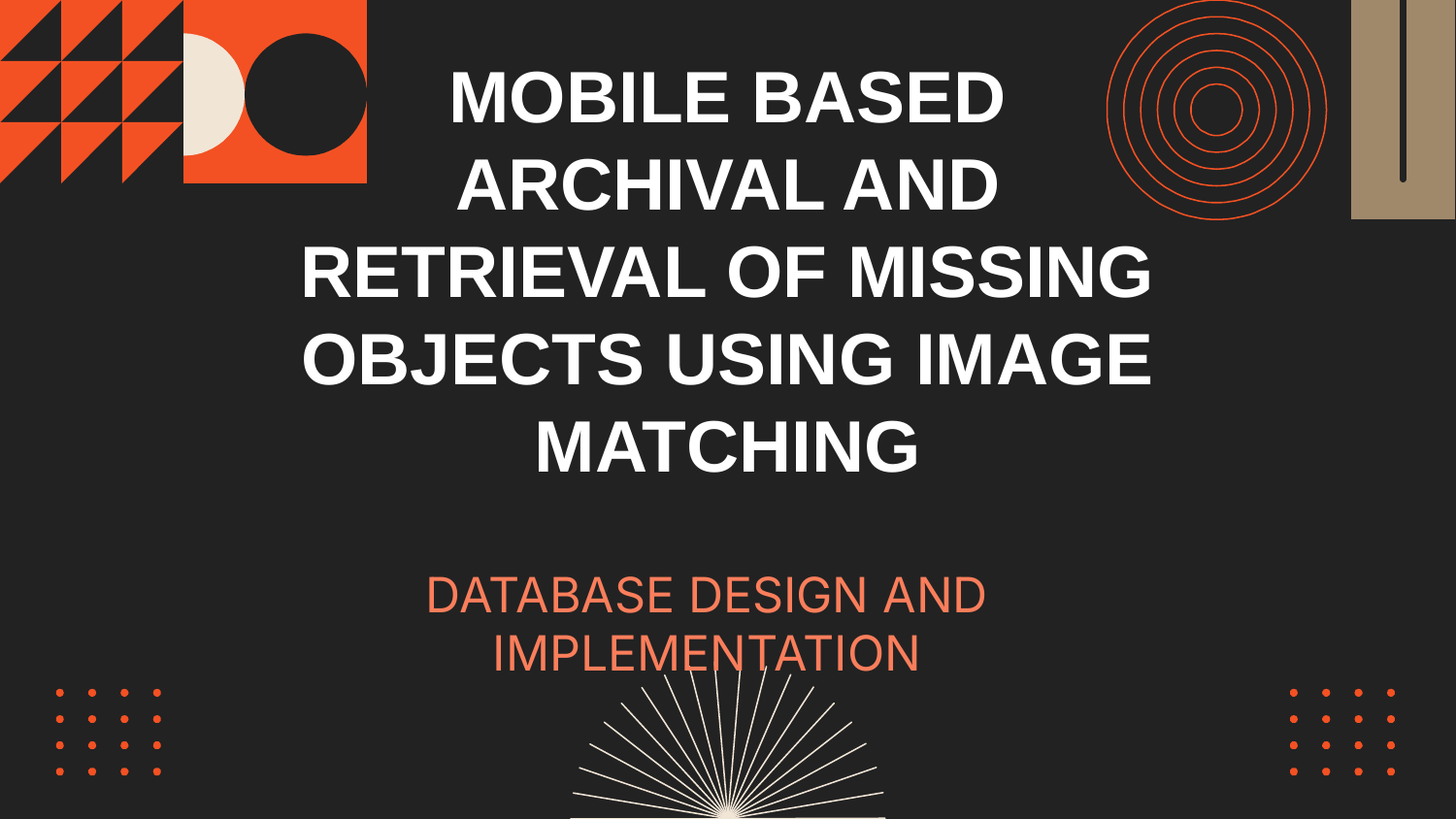

# MOBILE BASED ARCHIVAL AND RETRIEVAL OF MISSING OBJECTS USING IMAGE MATCHING
DATABASE DESIGN AND IMPLEMENTATION